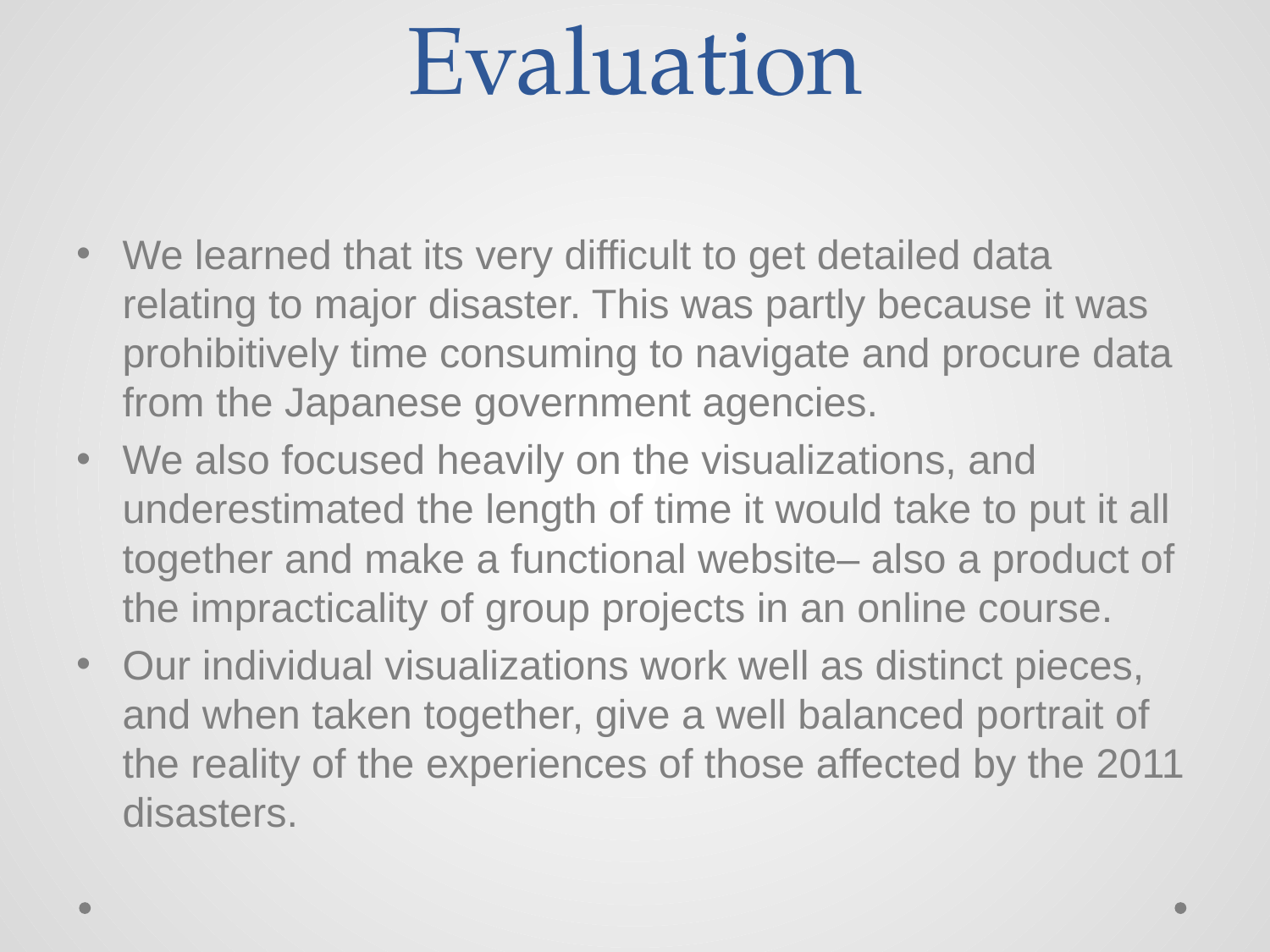

# Evaluation
We learned that its very difficult to get detailed data relating to major disaster. This was partly because it was prohibitively time consuming to navigate and procure data from the Japanese government agencies.
We also focused heavily on the visualizations, and underestimated the length of time it would take to put it all together and make a functional website– also a product of the impracticality of group projects in an online course.
Our individual visualizations work well as distinct pieces, and when taken together, give a well balanced portrait of the reality of the experiences of those affected by the 2011 disasters.